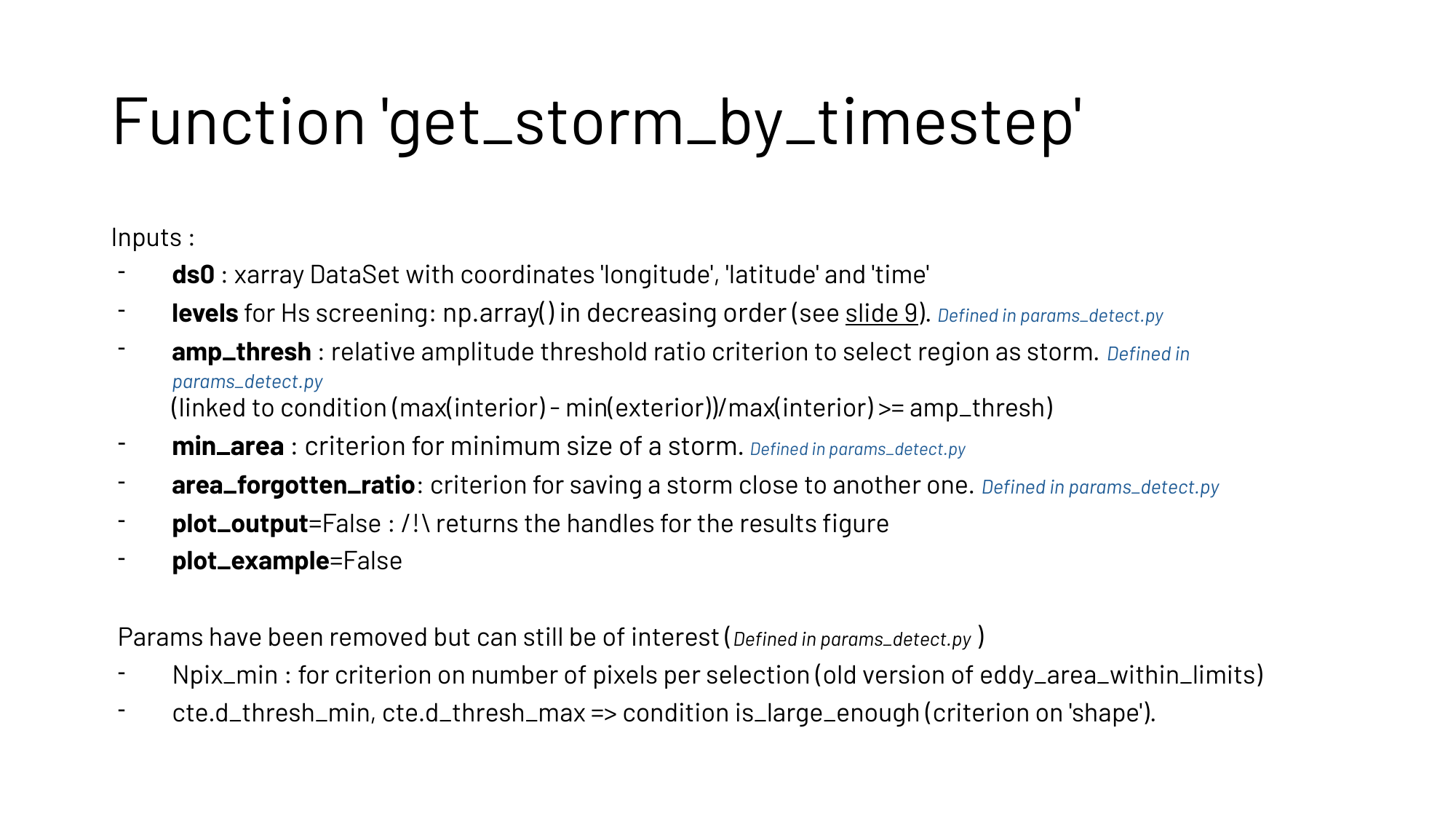

# Function 'get_storm_by_timestep'
Inputs :
ds0 : xarray DataSet with coordinates 'longitude', 'latitude' and 'time'
levels for Hs screening: np.array() in decreasing order (see slide 9). Defined in params_detect.py
amp_thresh : relative amplitude threshold ratio criterion to select region as storm. Defined in params_detect.py 
(linked to condition (max(interior) - min(exterior))/max(interior) >= amp_thresh)
min_area : criterion for minimum size of a storm. Defined in params_detect.py
area_forgotten_ratio: criterion for saving a storm close to another one. Defined in params_detect.py
plot_output=False : /!\ returns the handles for the results figure
plot_example=False

Params have been removed but can still be of interest (Defined in params_detect.py )
Npix_min : for criterion on number of pixels per selection (old version of eddy_area_within_limits)
cte.d_thresh_min, cte.d_thresh_max => condition is_large_enough (criterion on 'shape').